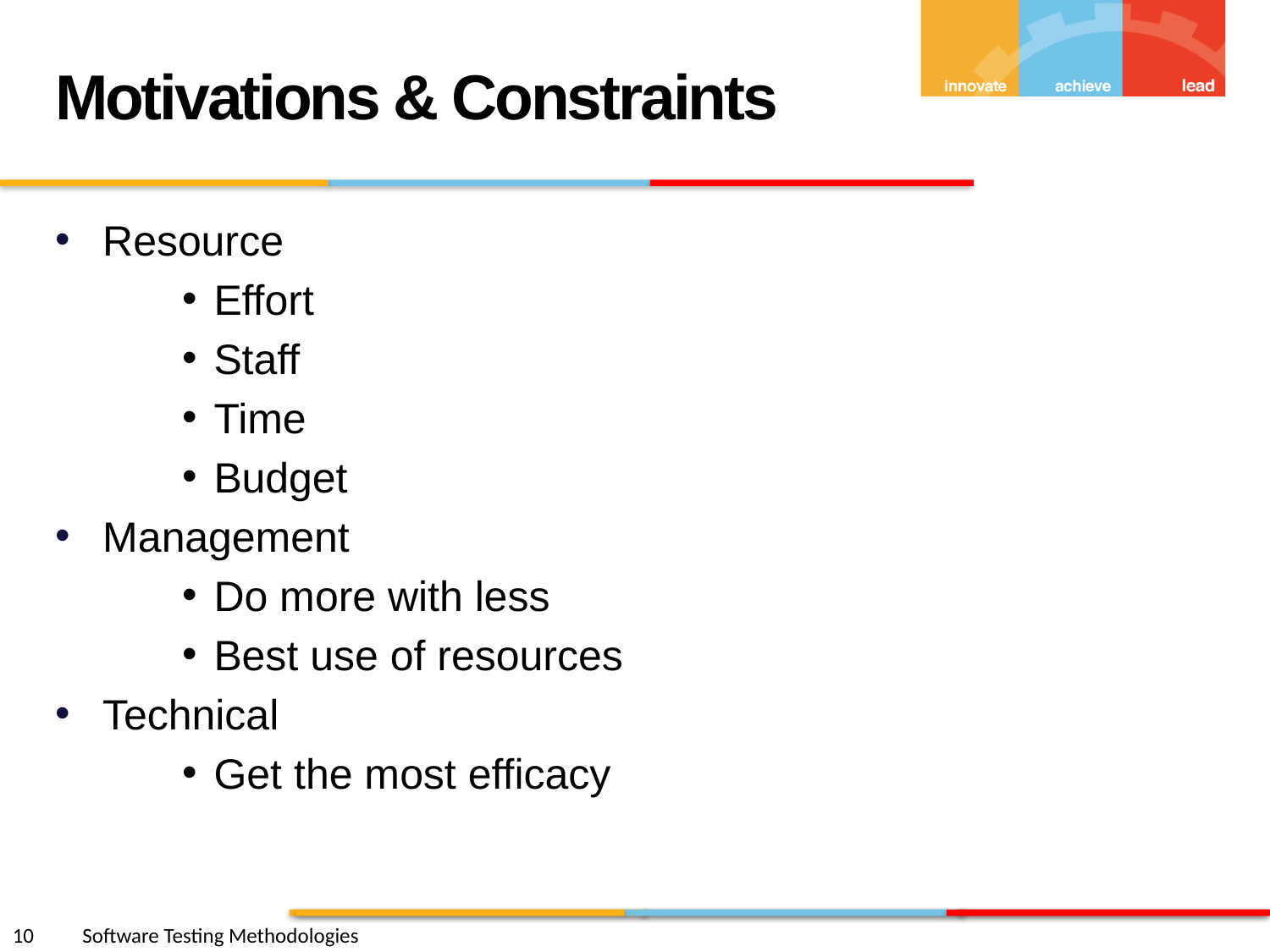

Motivations & Constraints
Resource
Effort
Staff
Time
Budget
Management
Do more with less
Best use of resources
Technical
Get the most efficacy